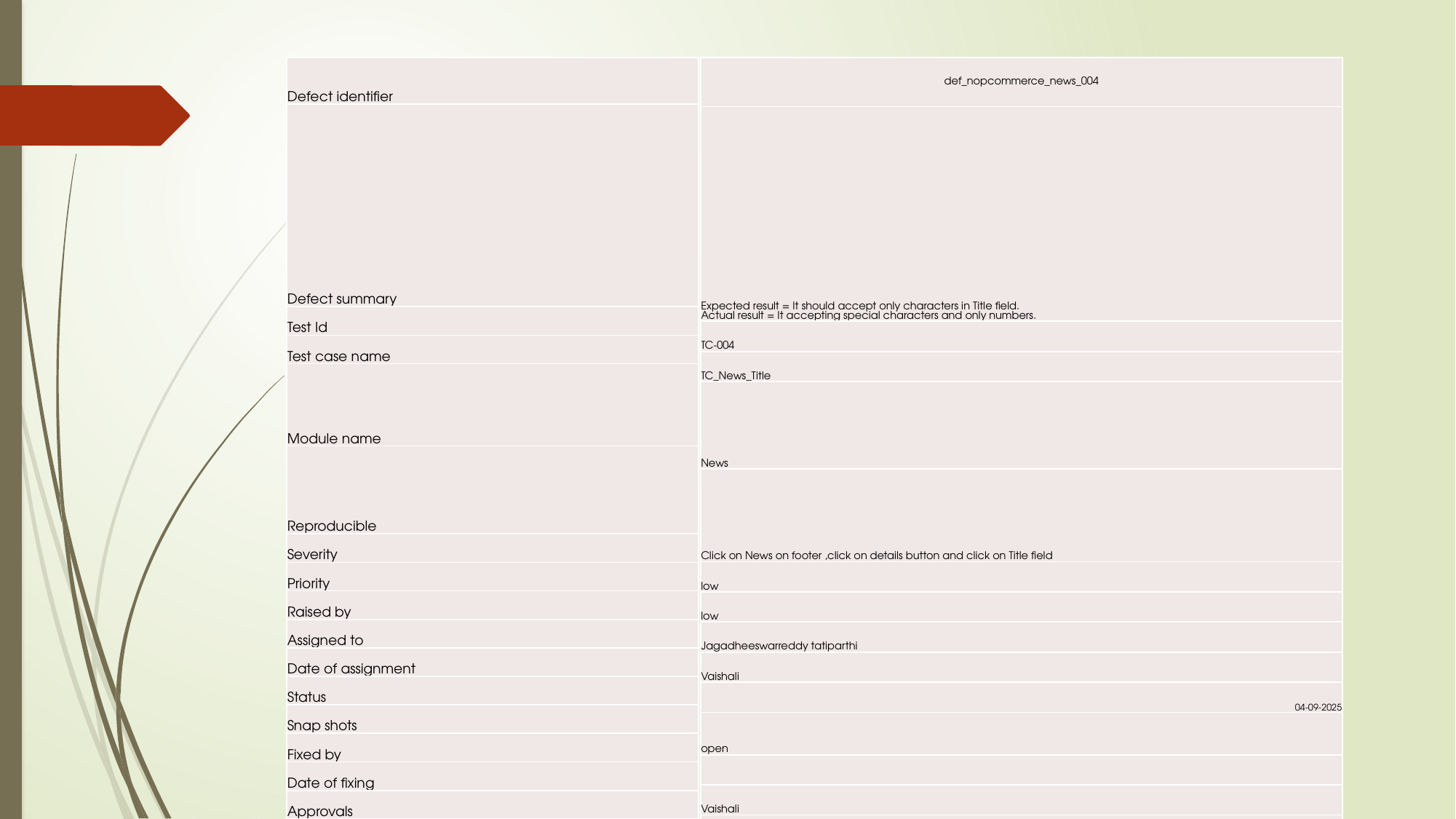

| Defect identifier |
| --- |
| Defect summary |
| Test Id |
| Test case name |
| Module name |
| Reproducible |
| Severity |
| Priority |
| Raised by |
| Assigned to |
| Date of assignment |
| Status |
| Snap shots |
| Fixed by |
| Date of fixing |
| Approvals |
| def\_nopcommerce\_news\_004 |
| --- |
| Expected result = It should accept only characters in Title field. Actual result = It accepting special characters and only numbers. |
| TC-004 |
| TC\_News\_Title |
| News |
| Click on News on footer ,click on details button and click on Title field |
| low |
| low |
| Jagadheeswarreddy tatiparthi |
| Vaishali |
| 04-09-2025 |
| open |
|  |
| Vaishali |
|  |
| Team Leader |